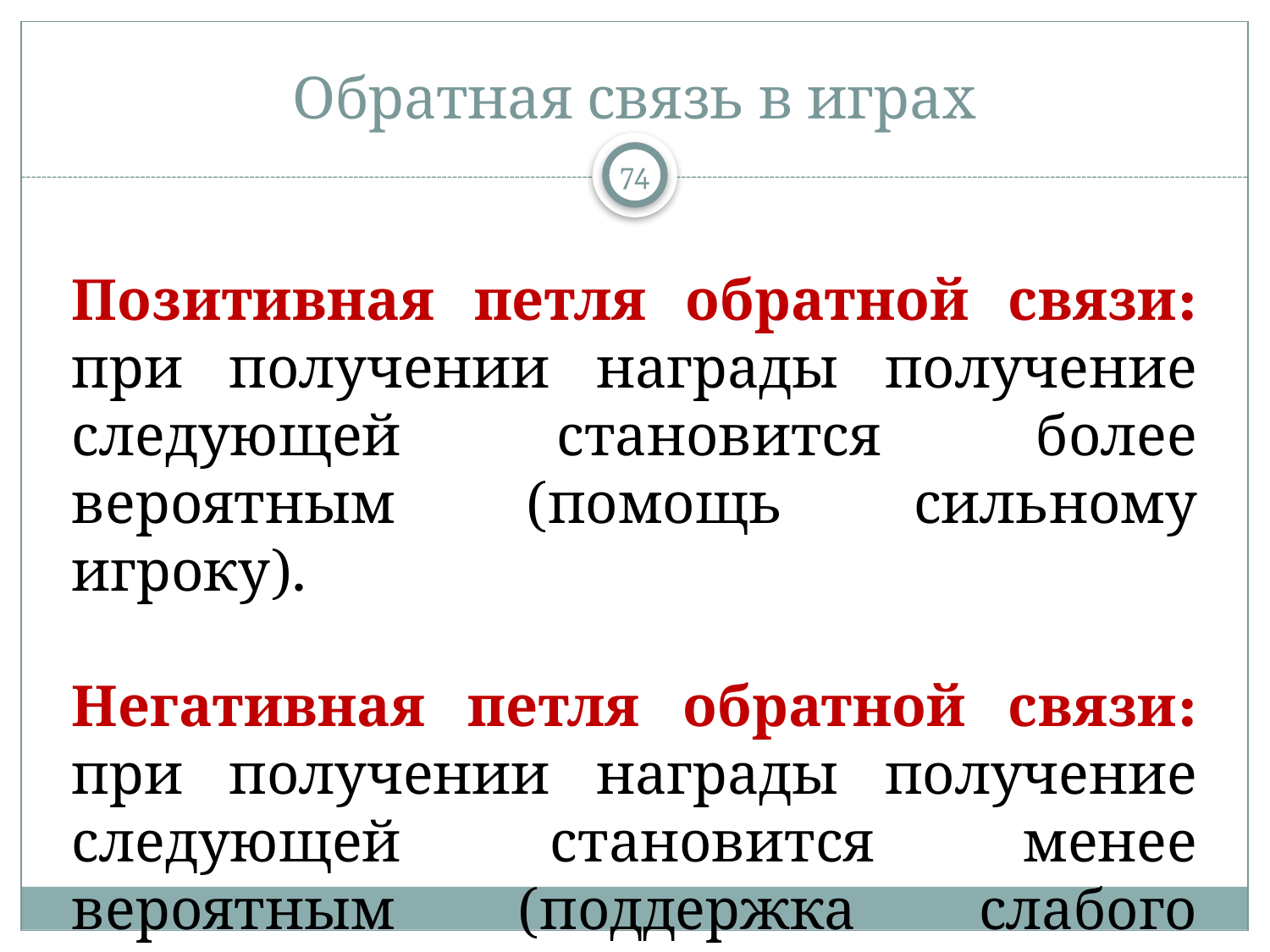

# Обратная связь в играх
74
Позитивная петля обратной связи: при получении награды получение следующей становится более вероятным (помощь сильному игроку).

Негативная петля обратной связи: при получении награды получение следующей становится менее вероятным (поддержка слабого игрока).